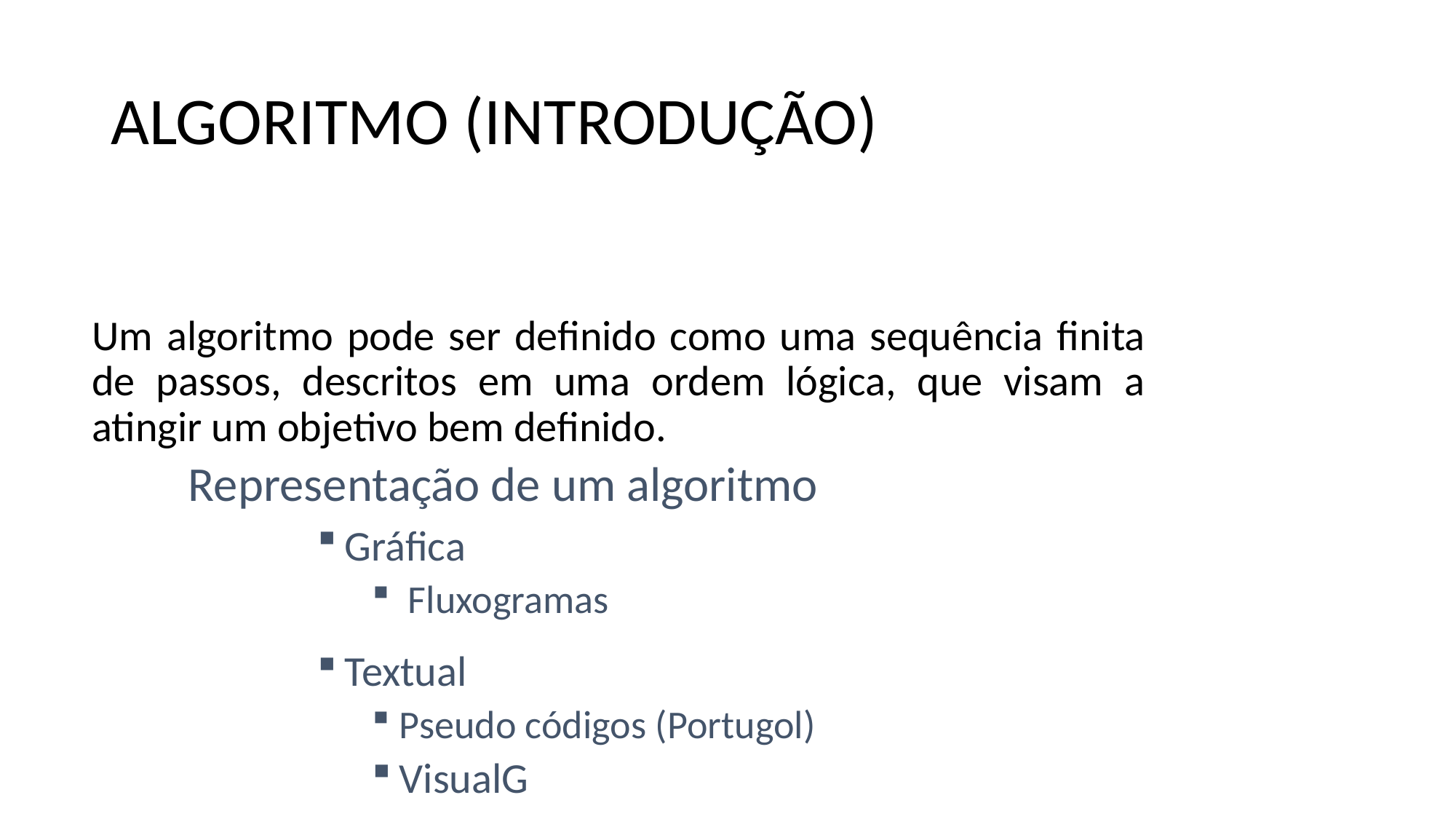

# ALGORITMO (INTRODUÇÃO)
Um algoritmo pode ser definido como uma sequência finita de passos, descritos em uma ordem lógica, que visam a atingir um objetivo bem definido.
Representação de um algoritmo
Gráfica
 Fluxogramas
Textual
Pseudo códigos (Portugol)
VisualG